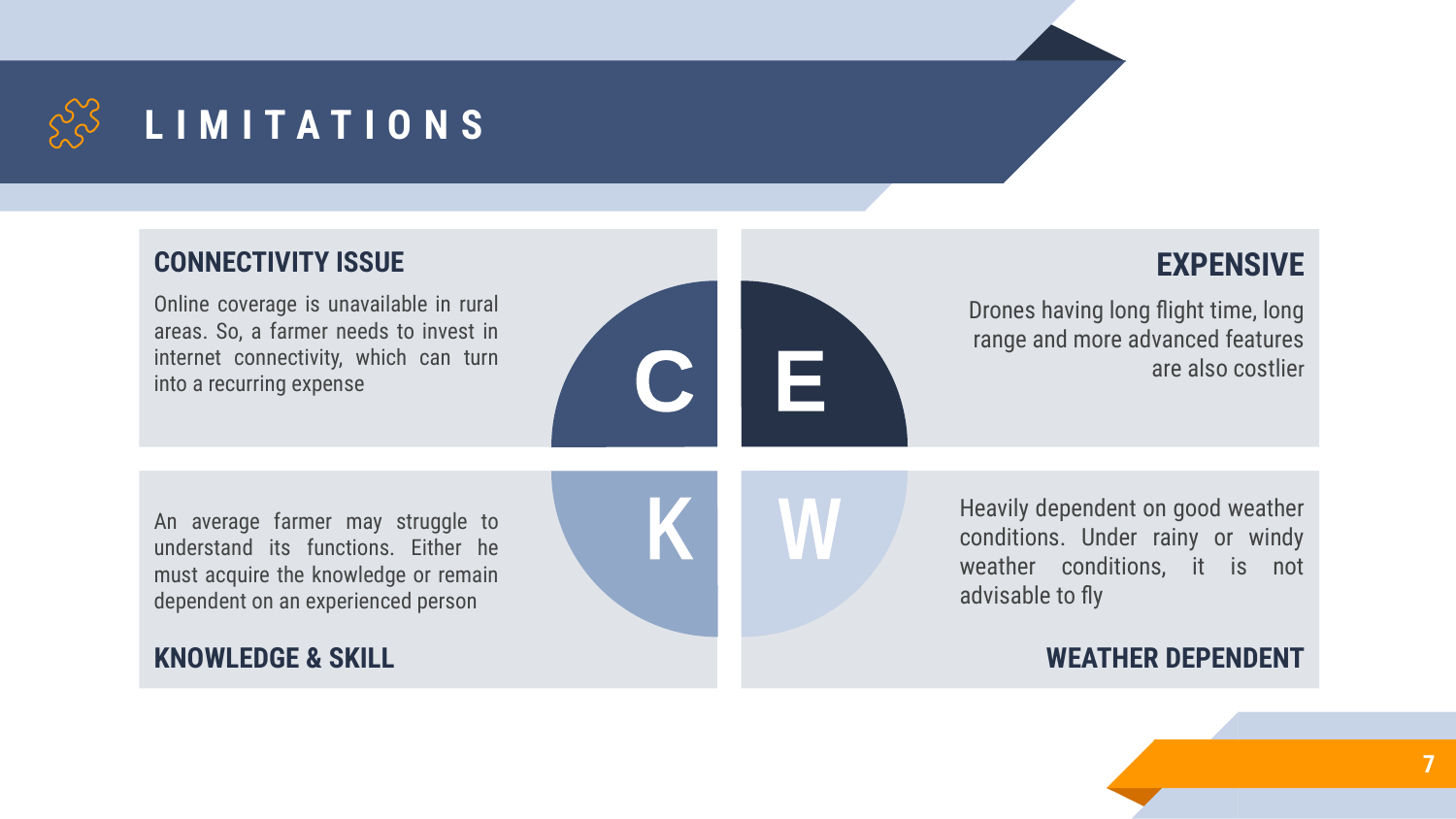

# LIMITATIONS

CONNECTIVITY ISSUE
Online coverage is unavailable in rural areas. So, a farmer needs to invest in internet connectivity, which can turn into a recurring expense

EXPENSIVE

Drones having long flight time, long range and more advanced features are also costlier

C
E

An average farmer may struggle to understand its functions. Either he must acquire the knowledge or remain dependent on an experienced person

KNOWLEDGE & SKILL
Heavily dependent on good weather conditions. Under rainy or windy weather conditions, it is not advisable to fly

WEATHER DEPENDENT
K
W
7